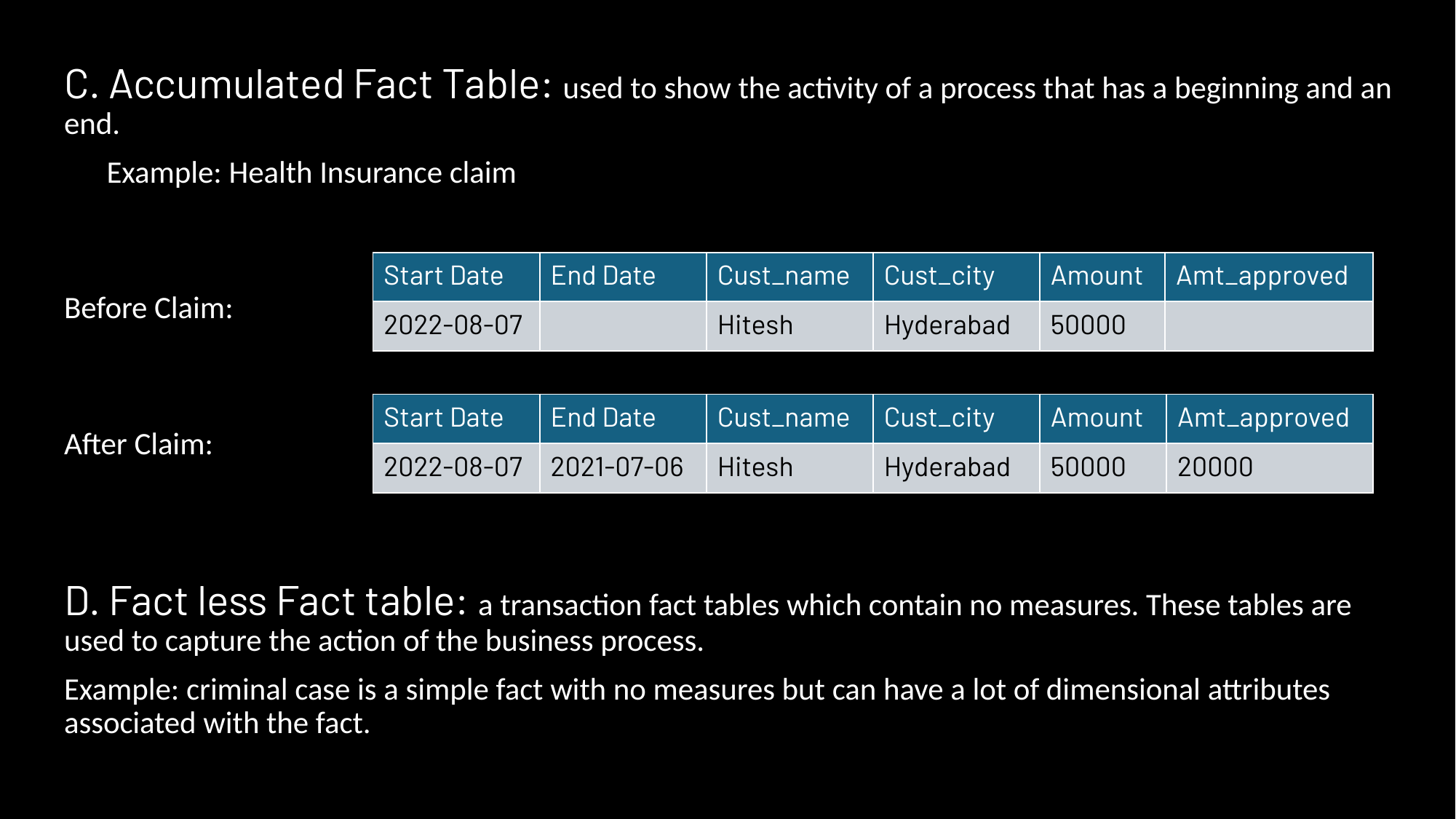

C. Accumulated Fact Table: used to show the activity of a process that has a beginning and an end.
      Example: Health Insurance claim

Before Claim:

After Claim:

D. Fact less Fact table: a transaction fact tables which contain no measures. These tables are used to capture the action of the business process.
Example: criminal case is a simple fact with no measures but can have a lot of dimensional attributes associated with the fact.

| Start Date | End Date | Cust\_name | Cust\_city | Amount | Amt\_approved |
| --- | --- | --- | --- | --- | --- |
| 2022-08-07 |  | Hitesh | Hyderabad | 50000 |  |
| Start Date | End Date | Cust\_name | Cust\_city | Amount | Amt\_approved |
| --- | --- | --- | --- | --- | --- |
| 2022-08-07 | 2021-07-06 | Hitesh | Hyderabad | 50000 | 20000 |